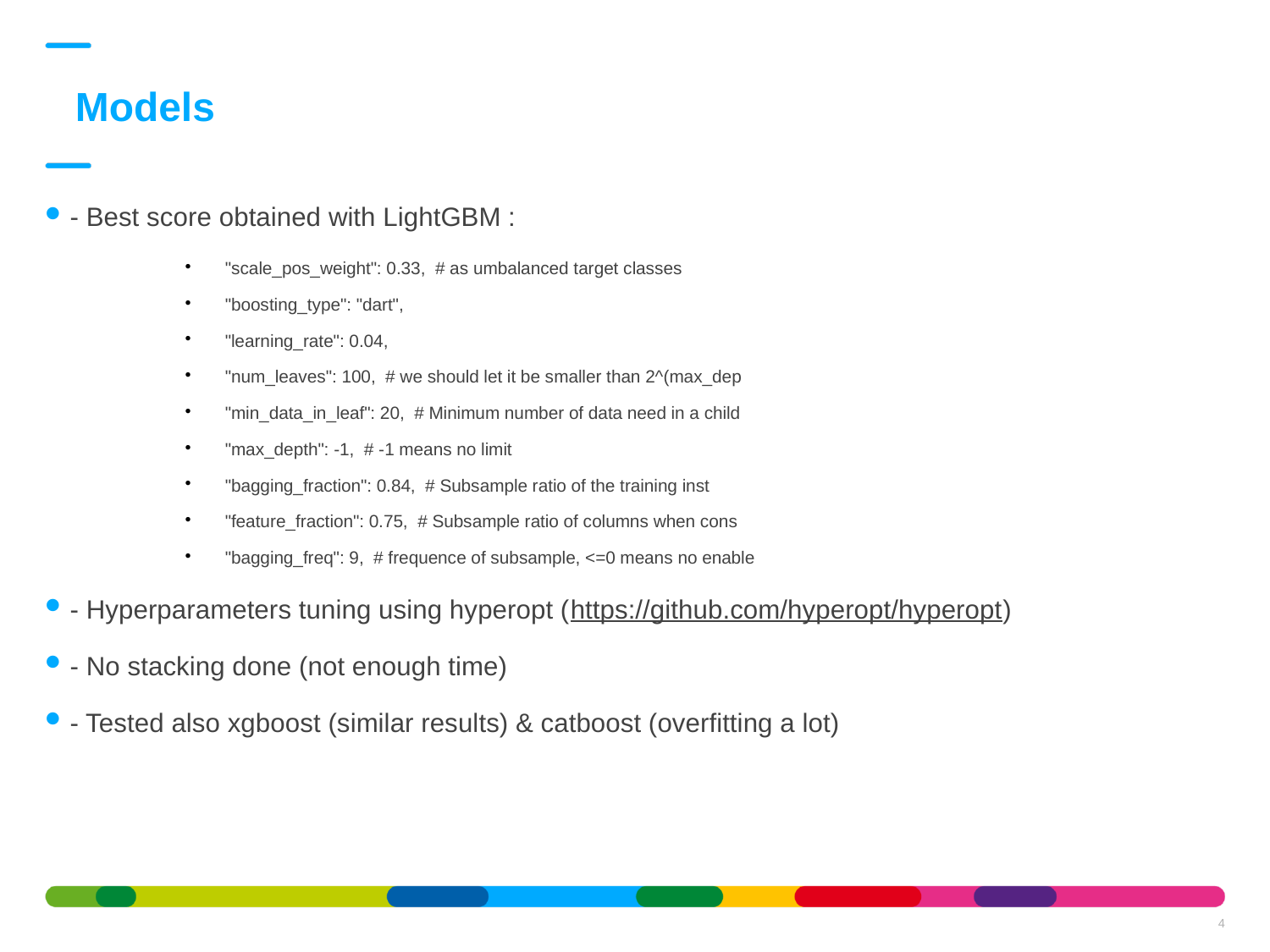

Models
- Best score obtained with LightGBM :
"scale_pos_weight": 0.33,  # as umbalanced target classes
"boosting_type": "dart",
"learning_rate": 0.04,
"num_leaves": 100,  # we should let it be smaller than 2^(max_dep
"min_data_in_leaf": 20,  # Minimum number of data need in a child
"max_depth": -1,  # -1 means no limit
"bagging_fraction": 0.84,  # Subsample ratio of the training inst
"feature_fraction": 0.75,  # Subsample ratio of columns when cons
"bagging_freq": 9,  # frequence of subsample, <=0 means no enable
- Hyperparameters tuning using hyperopt (https://github.com/hyperopt/hyperopt)
- No stacking done (not enough time)
- Tested also xgboost (similar results) & catboost (overfitting a lot)

4